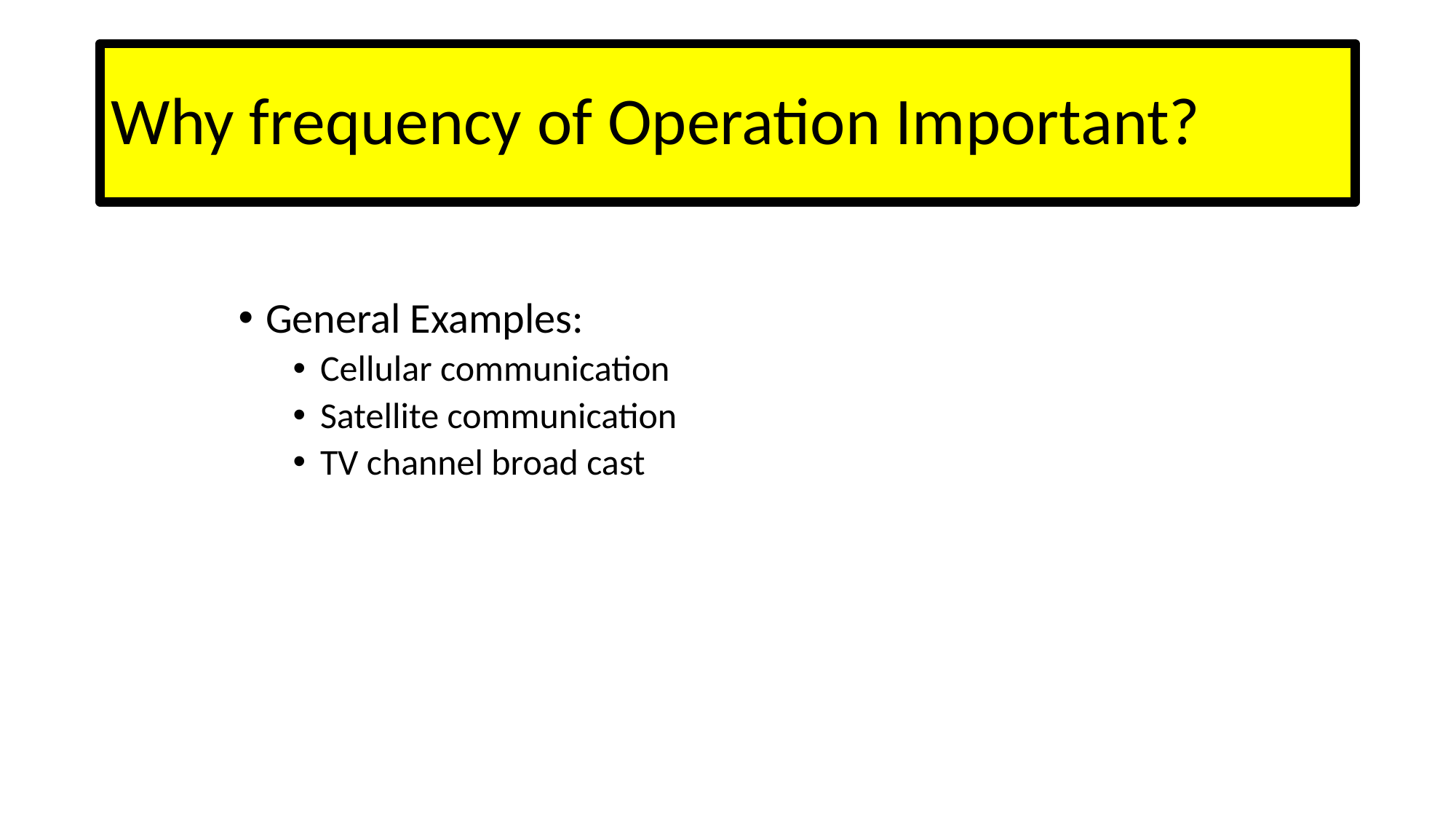

# Why frequency of Operation Important?
General Examples:
Cellular communication
Satellite communication
TV channel broad cast